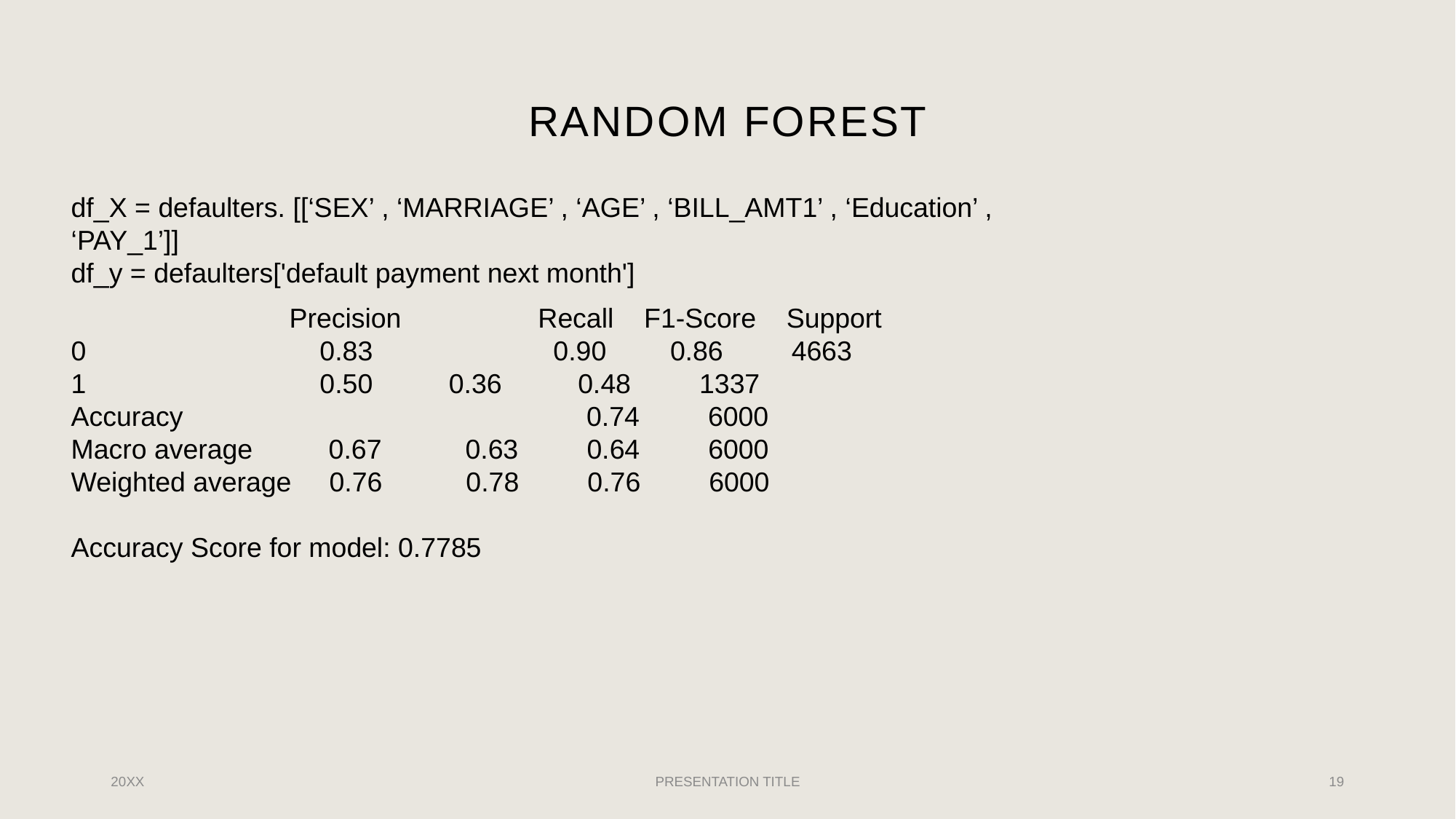

# Random forest
df_X = defaulters. [[‘SEX’ , ‘MARRIAGE’ , ‘AGE’ , ‘BILL_AMT1’ , ‘Education’ , ‘PAY_1’]]
df_y = defaulters['default payment next month']

		Precision	    Recall    F1-Score    Support
0		    0.83    	      0.90	       0.86         4663
1		    0.50          0.36          0.48         1337
Accuracy                                                     0.74         6000
Macro average          0.67           0.63         0.64         6000
Weighted average     0.76           0.78         0.76         6000

Accuracy Score for model: 0.7785

20XX
PRESENTATION TITLE
19